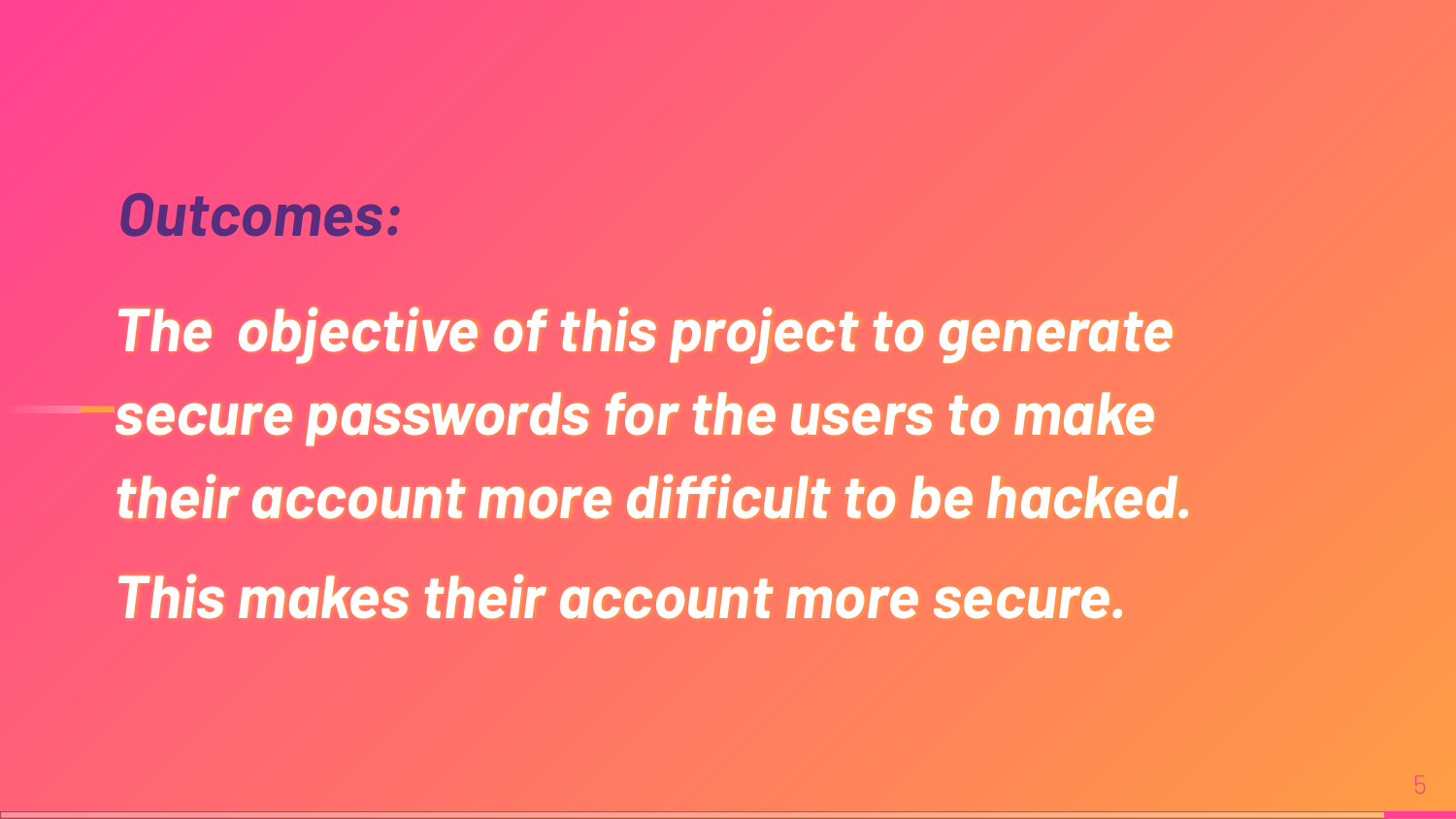

Outcomes:

The  objective of this project to generate secure passwords for the users to make their account more difficult to be hacked.
This makes their account more secure.
5